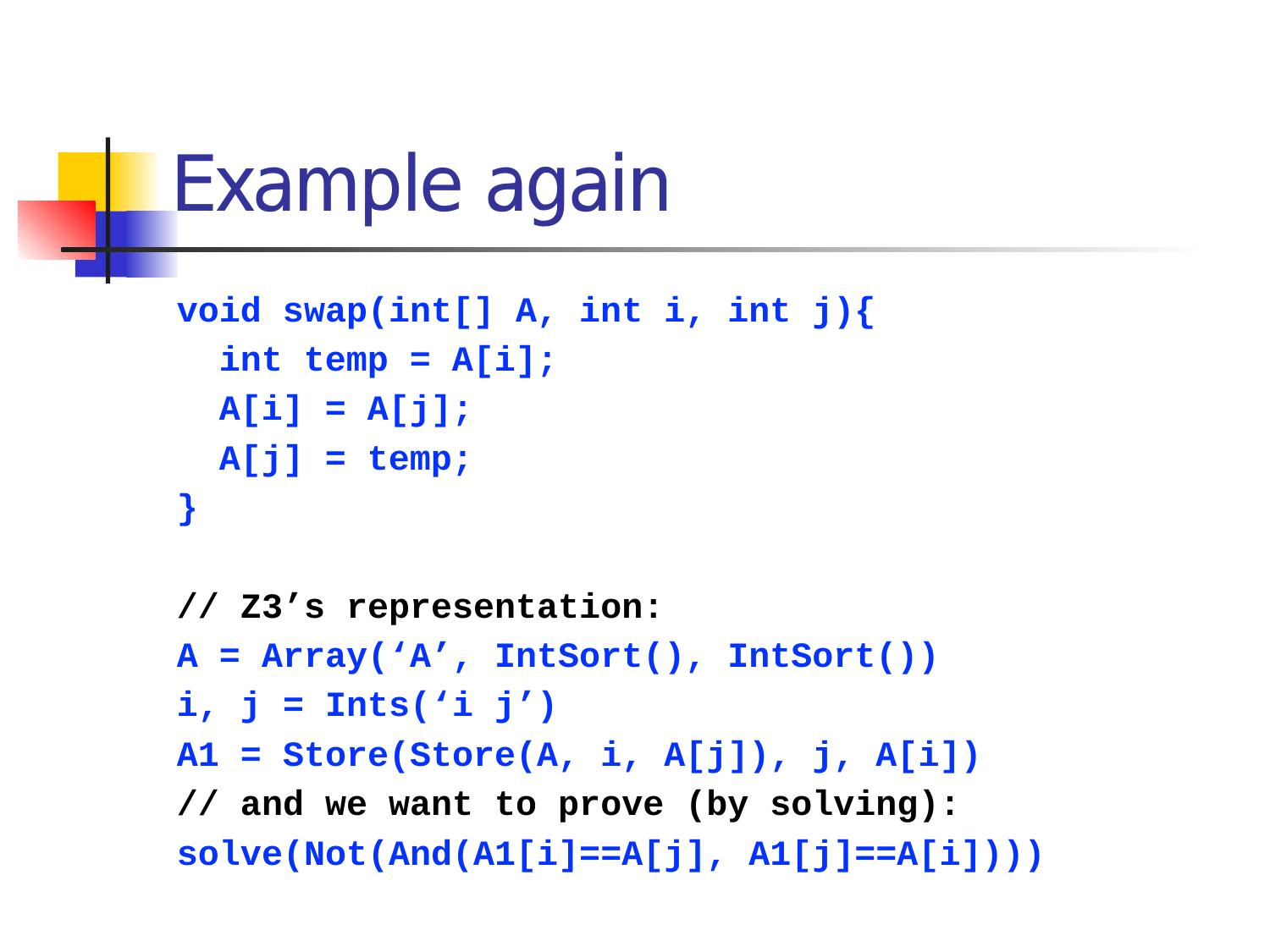

# Example again
void swap(int[] A, int i, int j){
  int temp = A[i];
  A[i] = A[j];
  A[j] = temp;
}

// Z3’s representation:
A = Array(‘A’, IntSort(), IntSort())
i, j = Ints(‘i j’)
A1 = Store(Store(A, i, A[j]), j, A[i])
// and we want to prove (by solving):
solve(Not(And(A1[i]==A[j], A1[j]==A[i])))